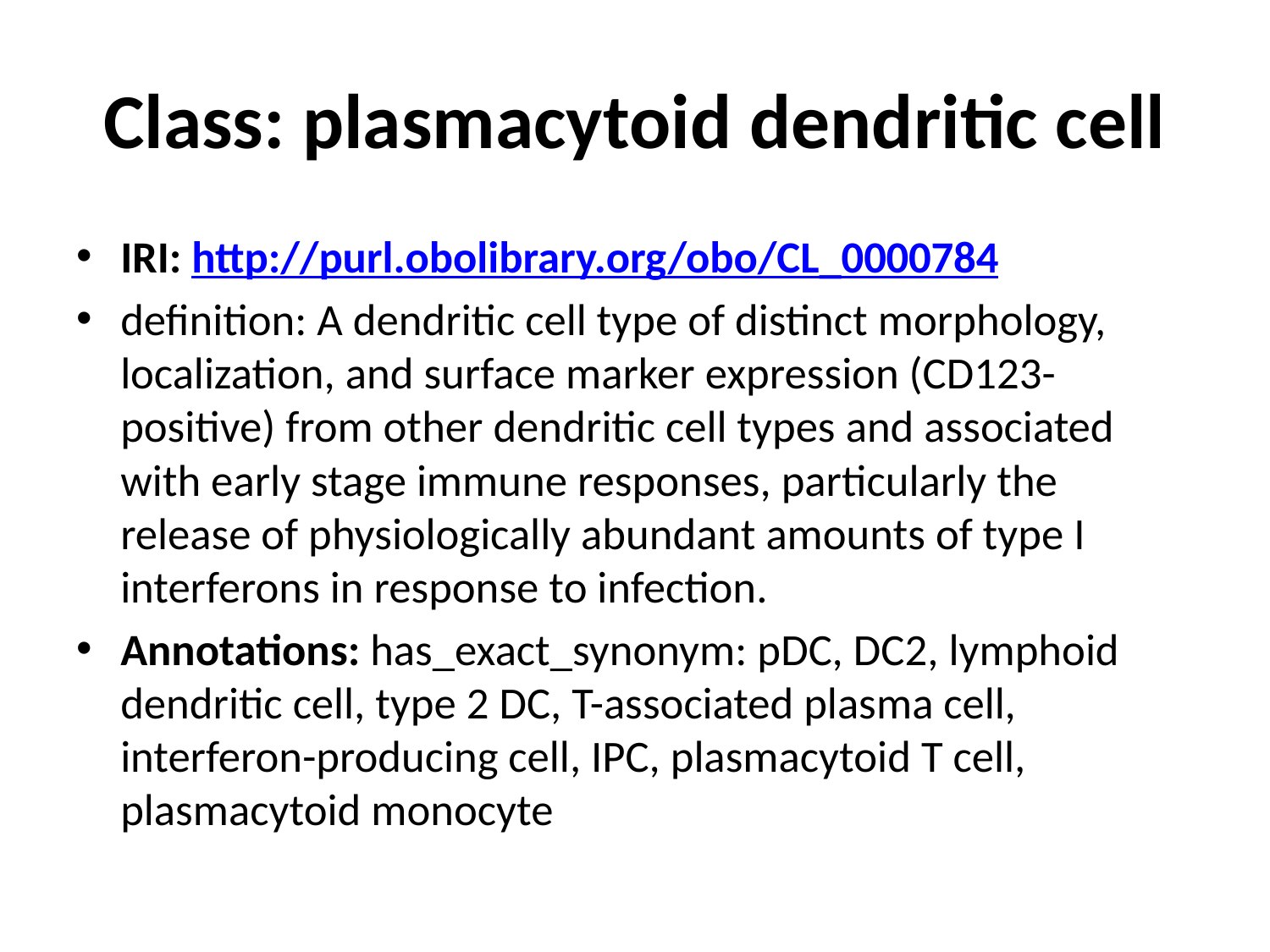

# Class: plasmacytoid dendritic cell
IRI: http://purl.obolibrary.org/obo/CL_0000784
definition: A dendritic cell type of distinct morphology, localization, and surface marker expression (CD123-positive) from other dendritic cell types and associated with early stage immune responses, particularly the release of physiologically abundant amounts of type I interferons in response to infection.
Annotations: has_exact_synonym: pDC, DC2, lymphoid dendritic cell, type 2 DC, T-associated plasma cell, interferon-producing cell, IPC, plasmacytoid T cell, plasmacytoid monocyte